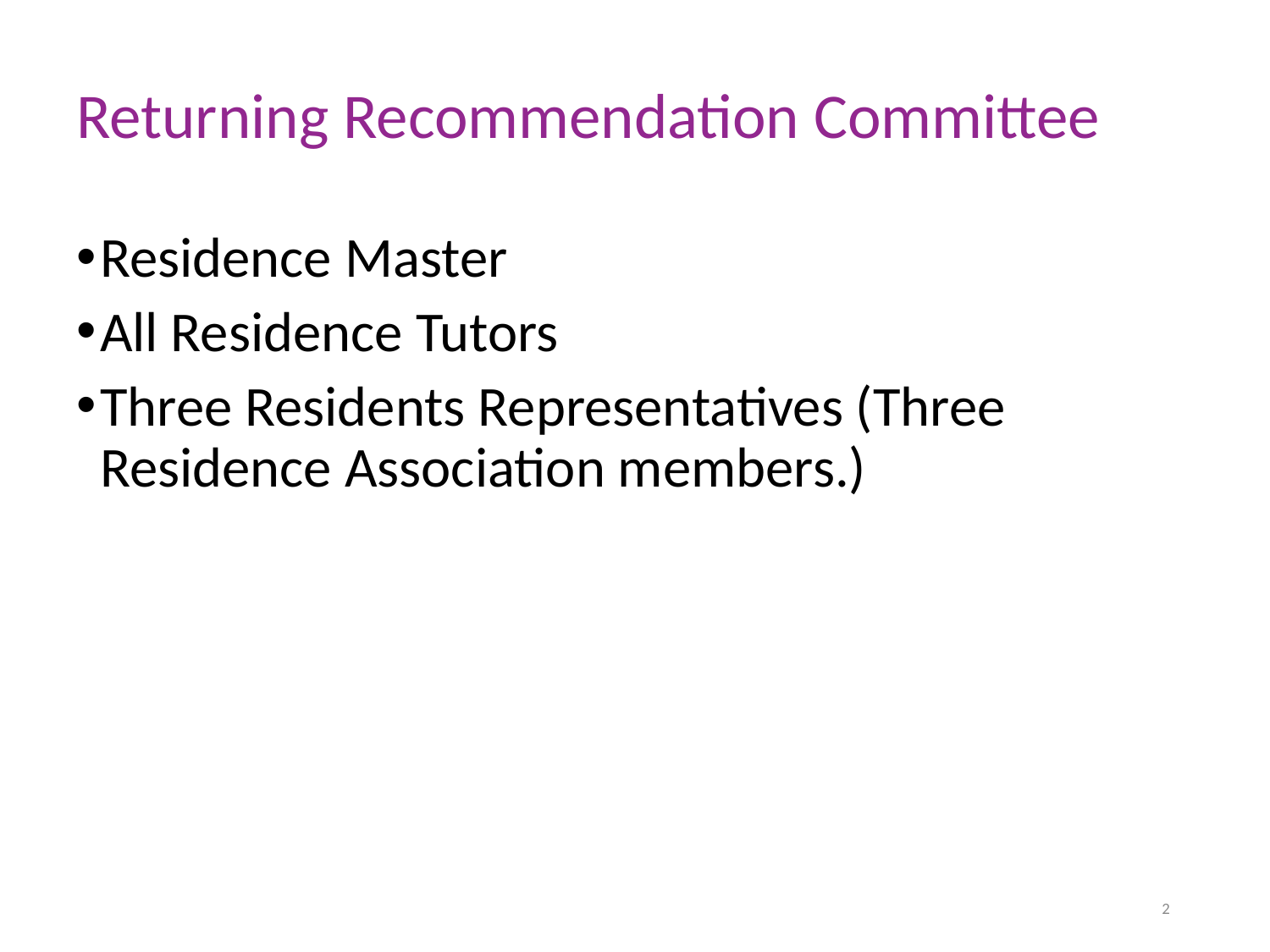

# Returning Recommendation Committee
Residence Master
All Residence Tutors
Three Residents Representatives (Three Residence Association members.)
2